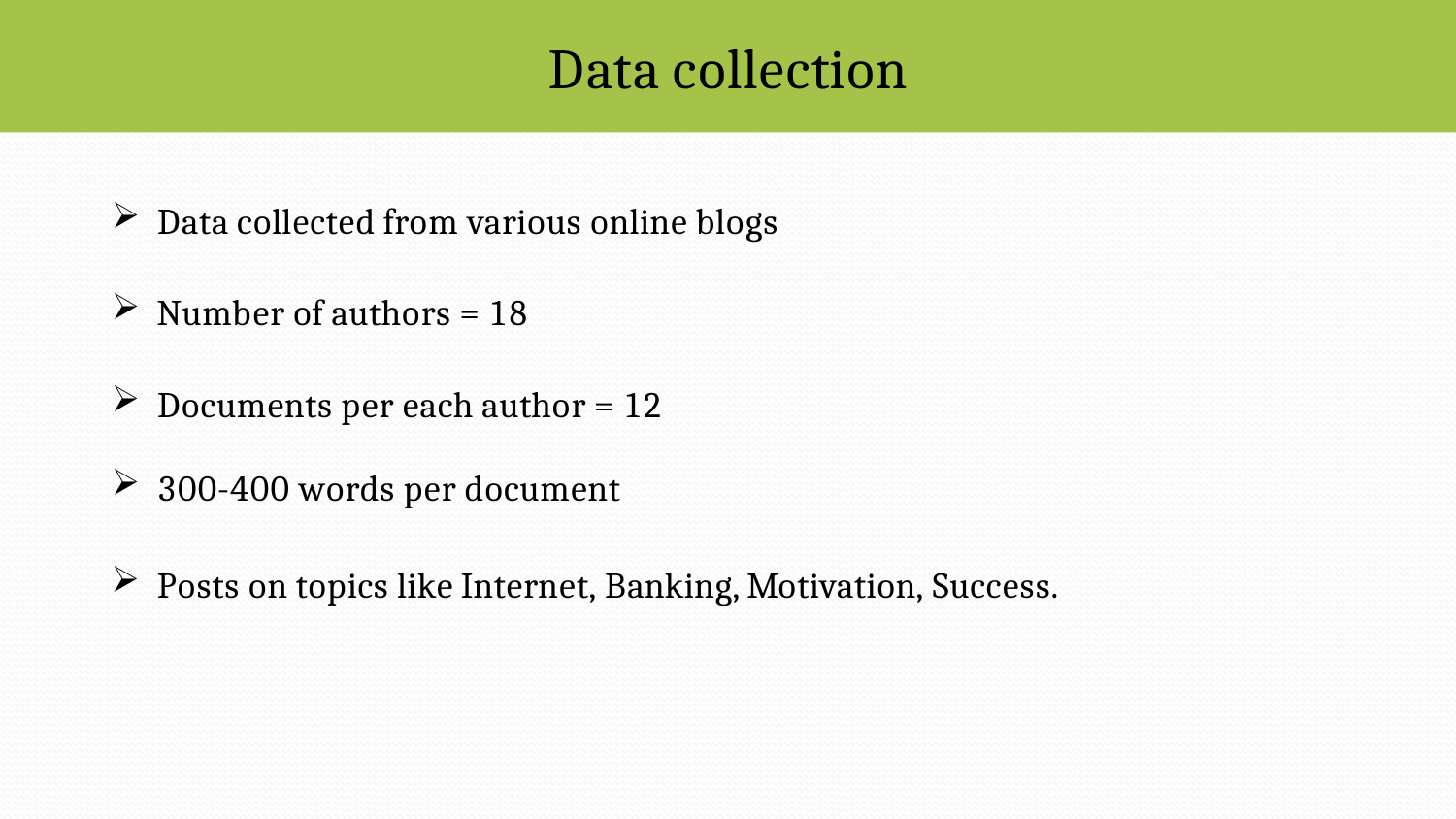

Data collection
Data collected from various online blogs
Number of authors = 18
Documents per each author = 12
300-400 words per document
Posts on topics like Internet, Banking, Motivation, Success.